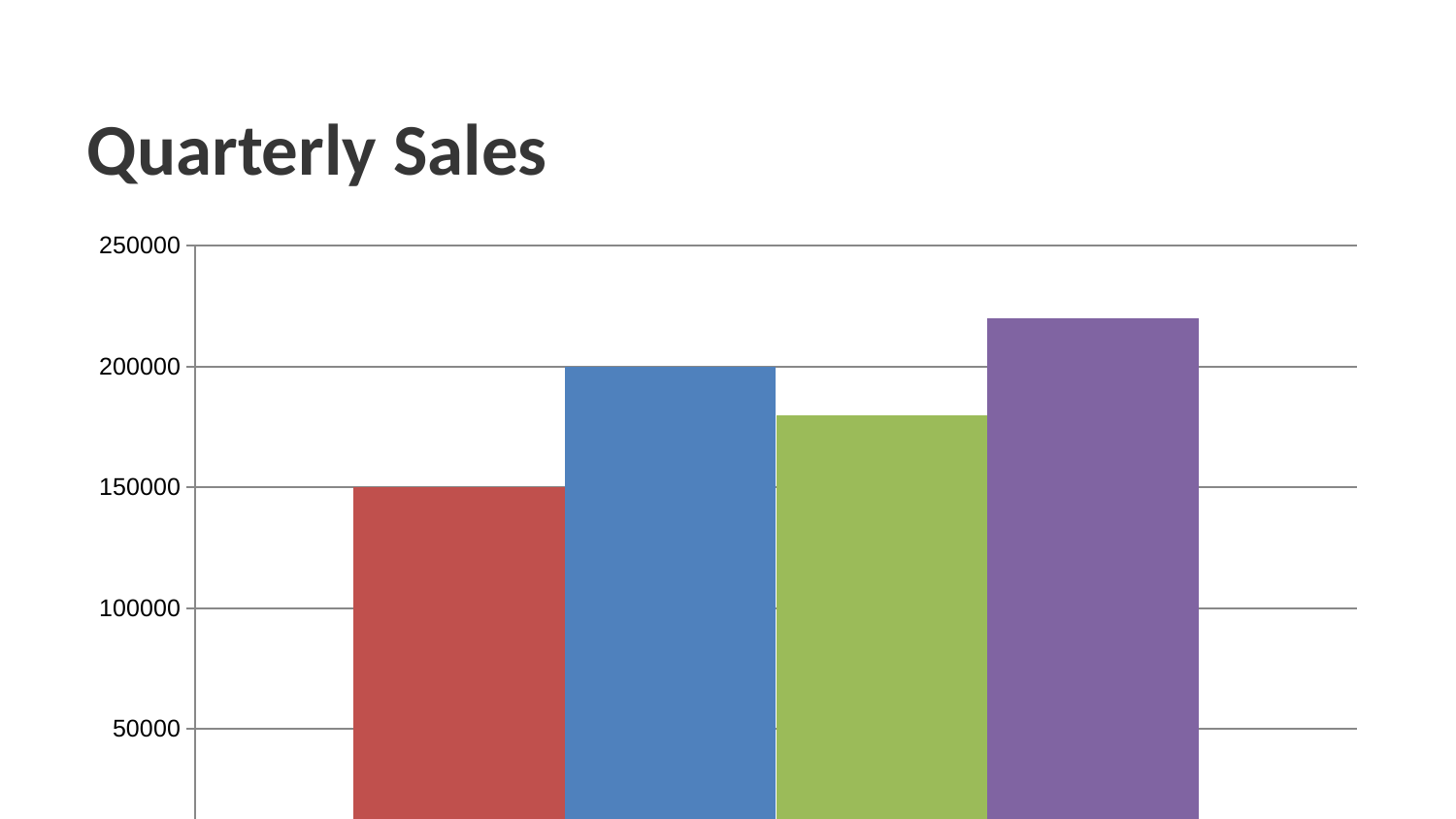

Quarterly Sales

### Chart

| Category | Q1 | Q2 | Q3 | Q4 |
|---|---|---|---|---|
| Q1 2024 | 150000.0 | 200000.0 | 180000.0 | 220000.0 |